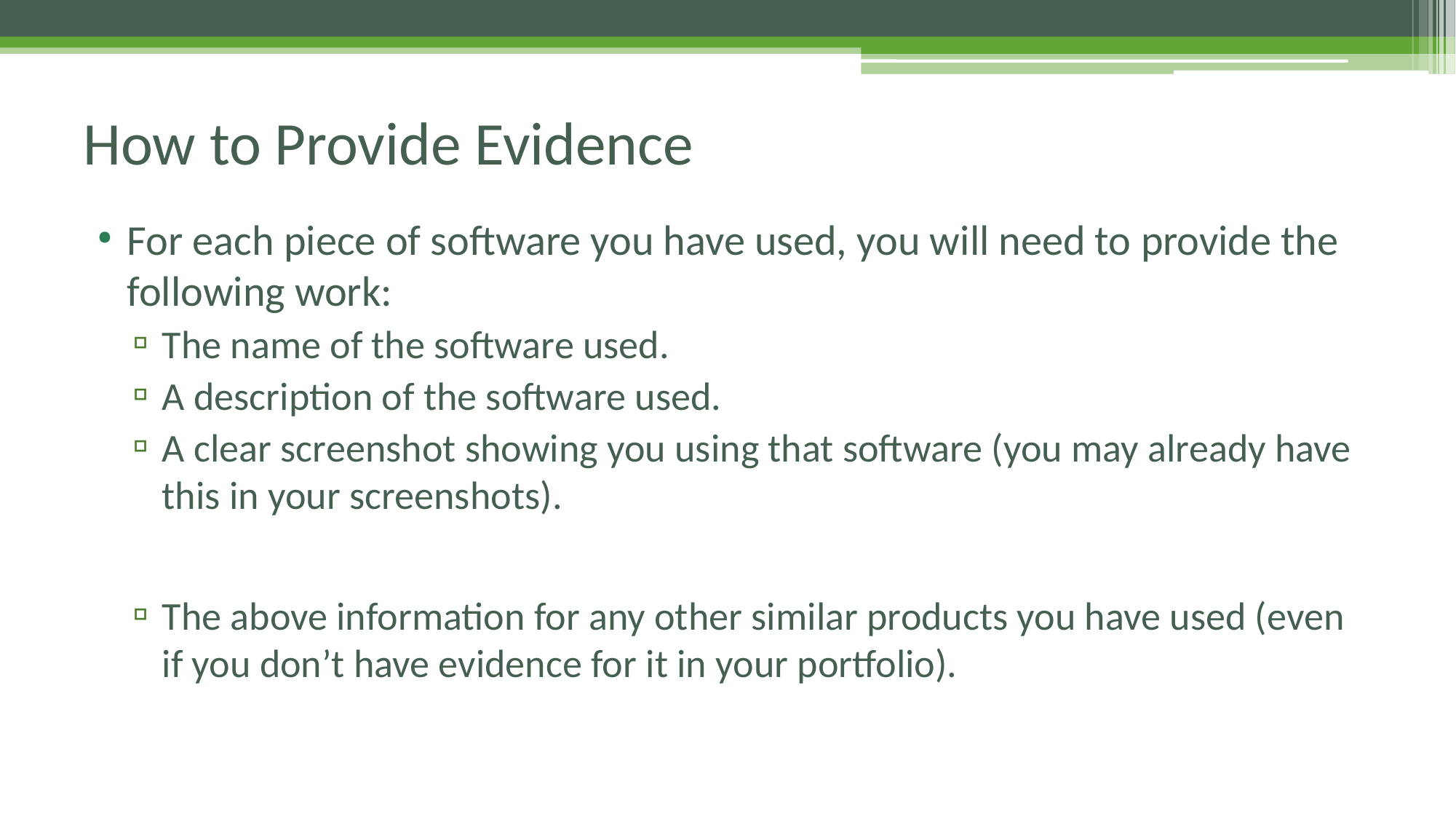

# How to Provide Evidence
For each piece of software you have used, you will need to provide the following work:
The name of the software used.
A description of the software used.
A clear screenshot showing you using that software (you may already have this in your screenshots).

The above information for any other similar products you have used (even if you don’t have evidence for it in your portfolio).